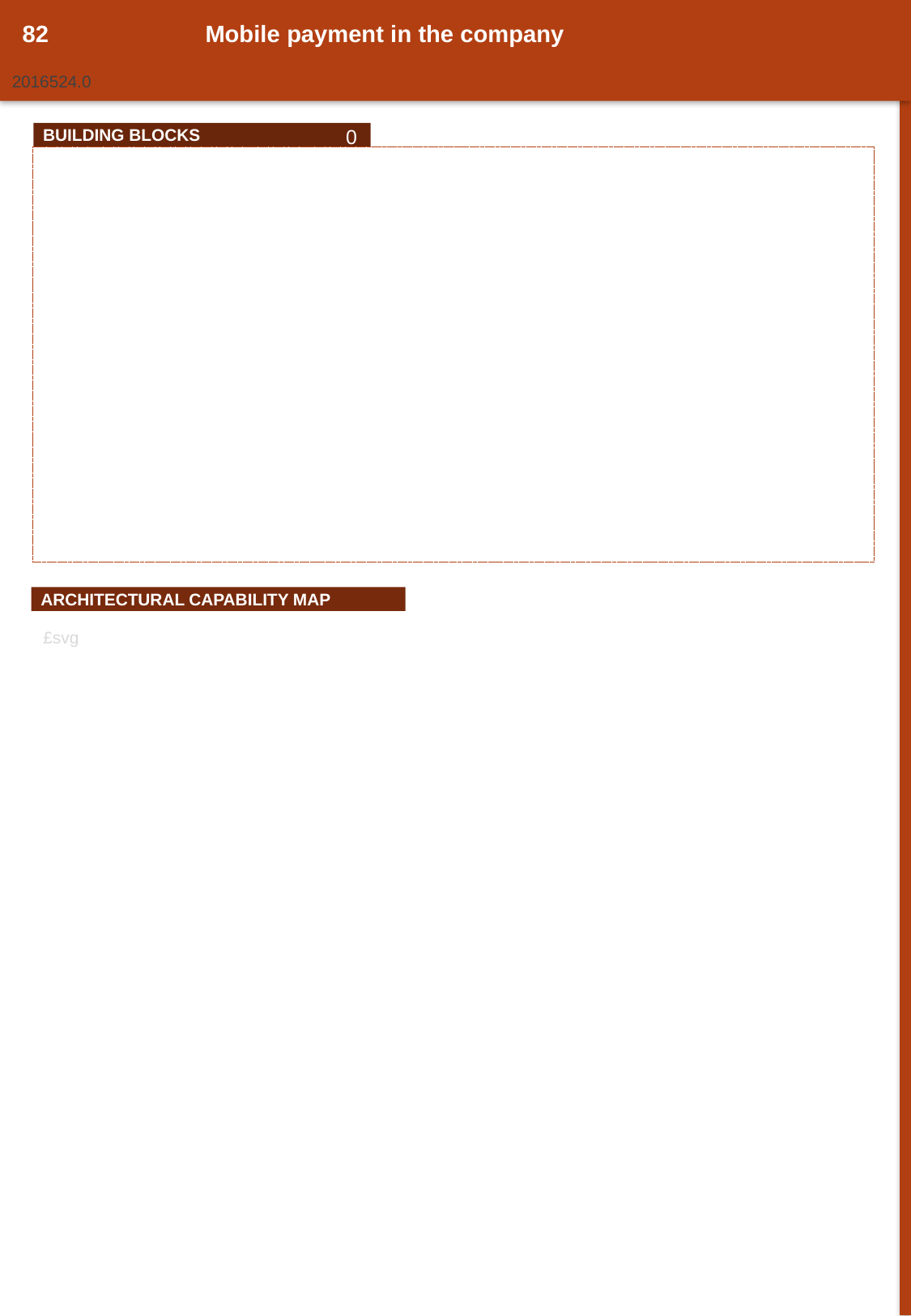

82
Mobile payment in the company
2016524.0
0
BUILDING BLOCKS

ARCHITECTURAL CAPABILITY MAP
£svg